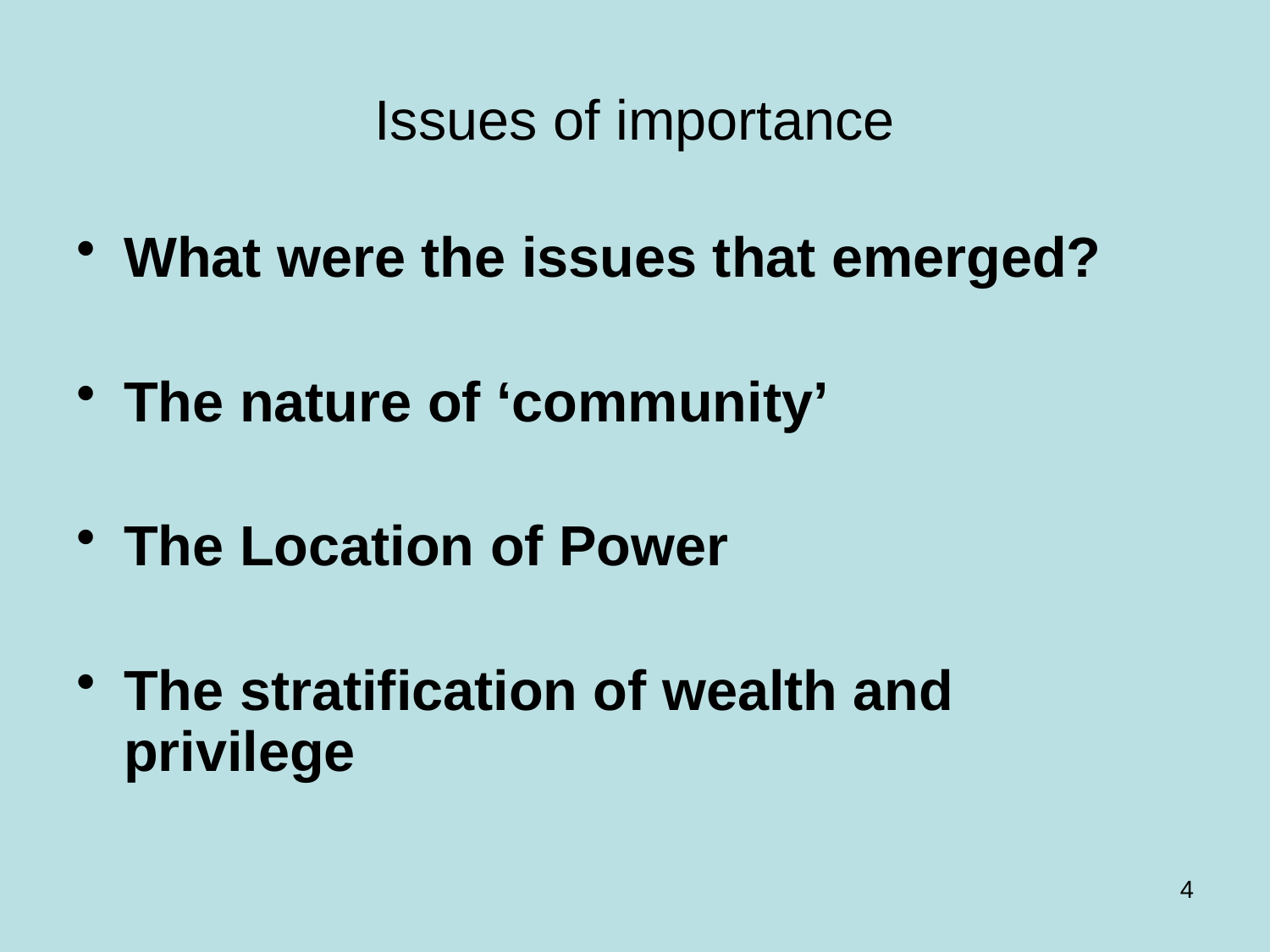

# Issues of importance
What were the issues that emerged?

The nature of ‘community’

The Location of Power

The stratification of wealth and privilege
4